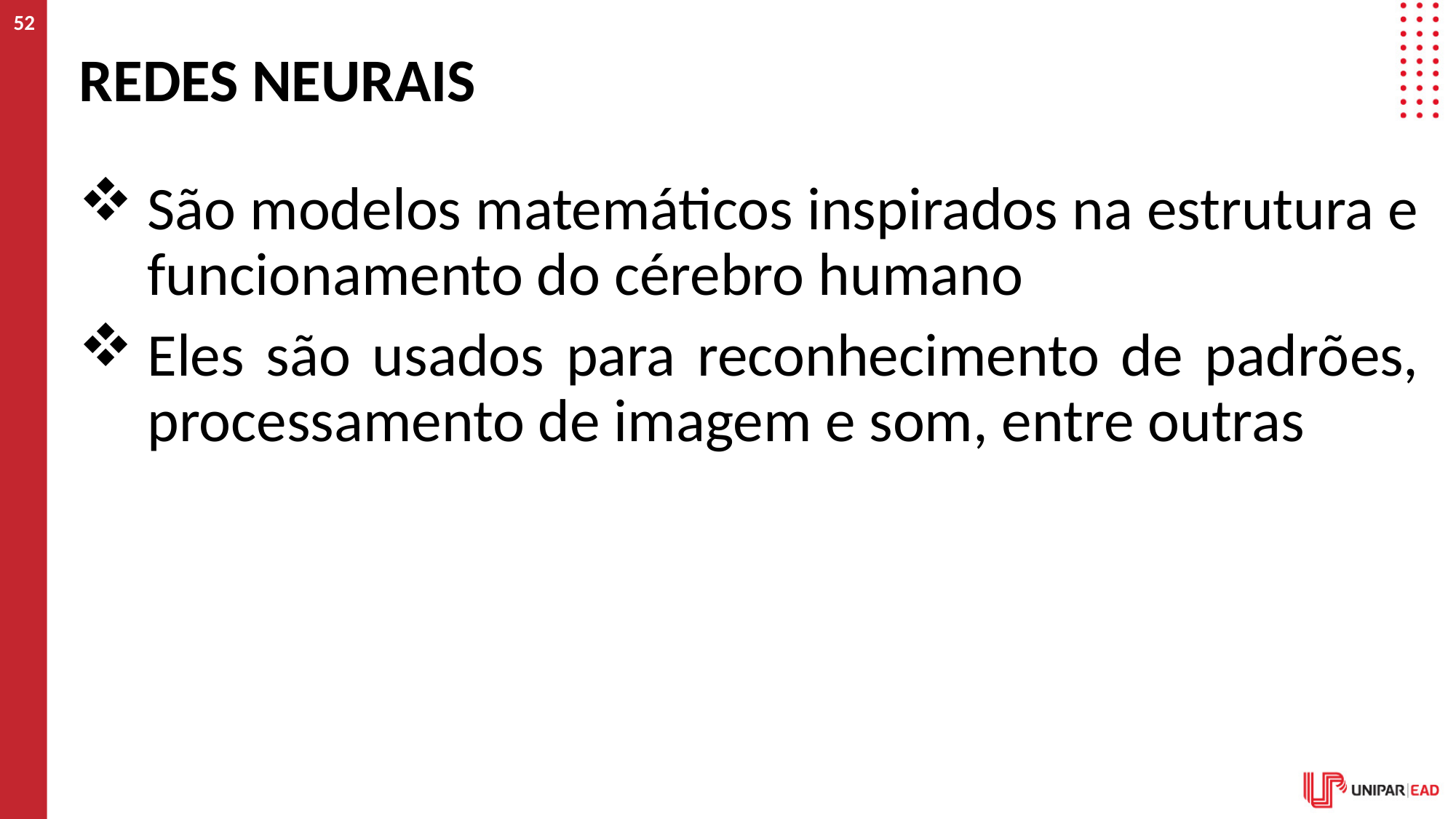

52
# Redes neurais
São modelos matemáticos inspirados na estrutura e funcionamento do cérebro humano
Eles são usados para reconhecimento de padrões, processamento de imagem e som, entre outras